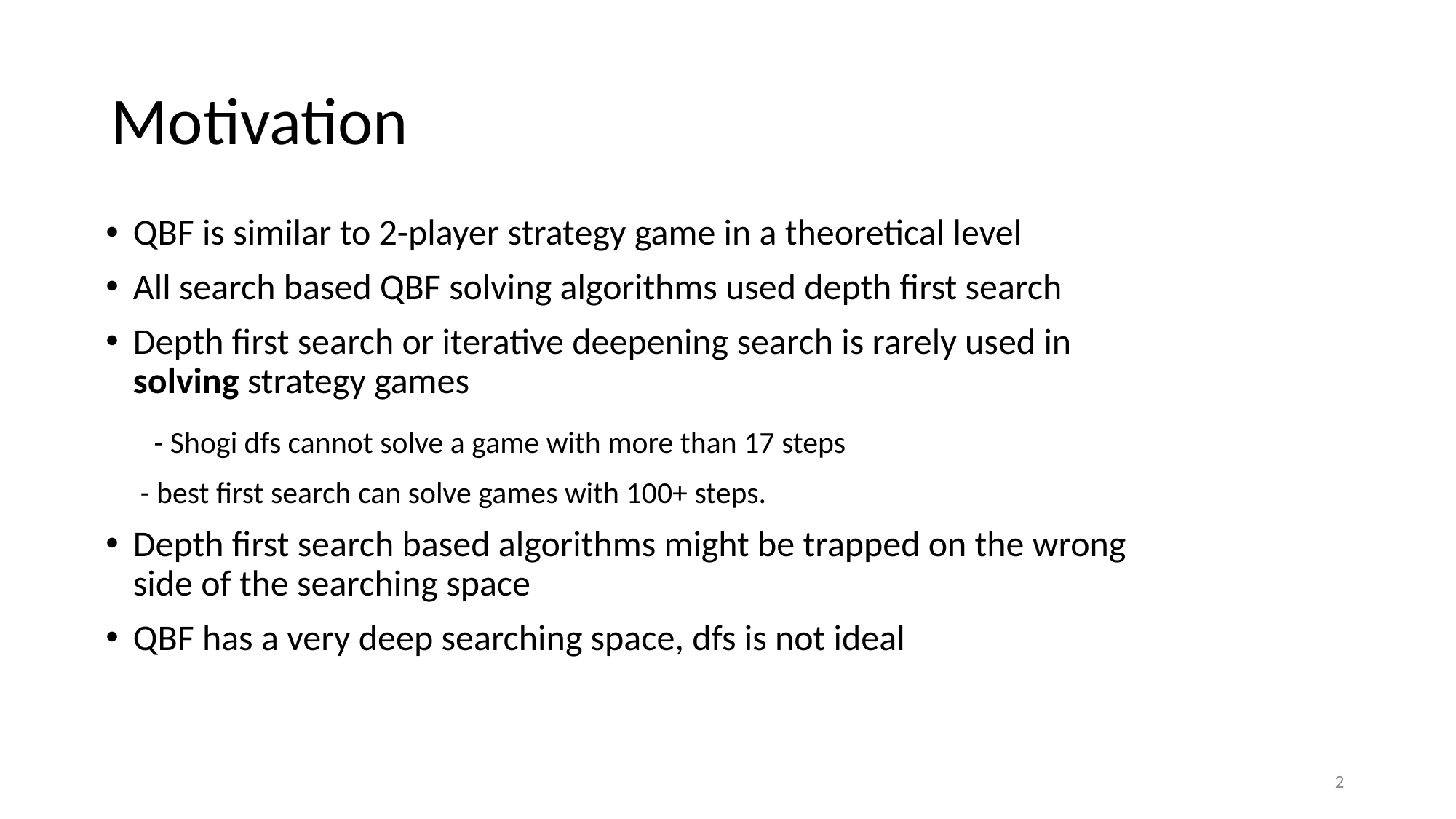

# Motivation
QBF is similar to 2-player strategy game in a theoretical level
All search based QBF solving algorithms used depth first search
Depth first search or iterative deepening search is rarely used in solving strategy games
     - Shogi dfs cannot solve a game with more than 17 steps
     - best first search can solve games with 100+ steps.
Depth first search based algorithms might be trapped on the wrong side of the searching space
QBF has a very deep searching space, dfs is not ideal
2